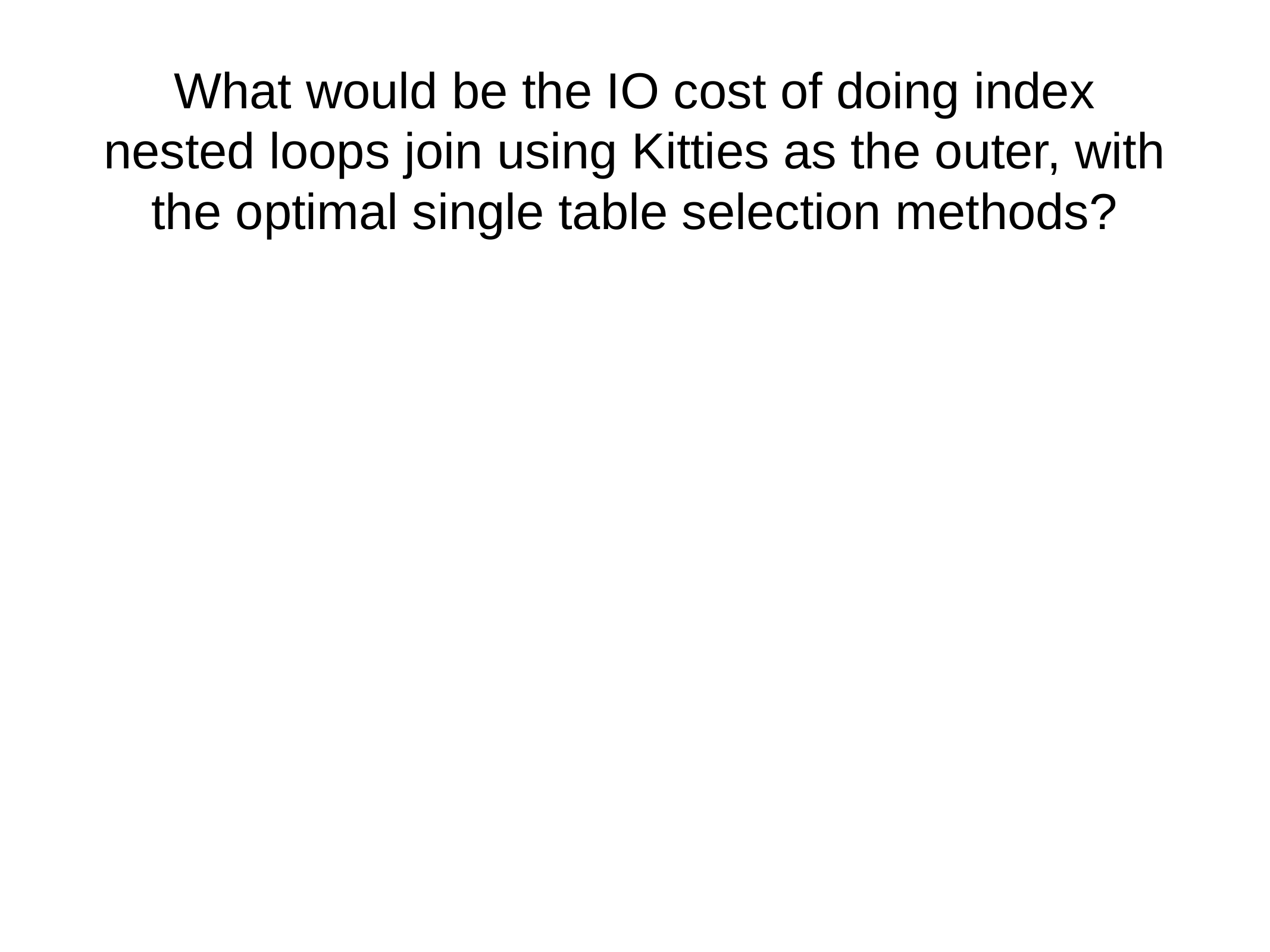

# What would be the IO cost of doing index nested loops join using Kitties as the outer, with the optimal single table selection methods?